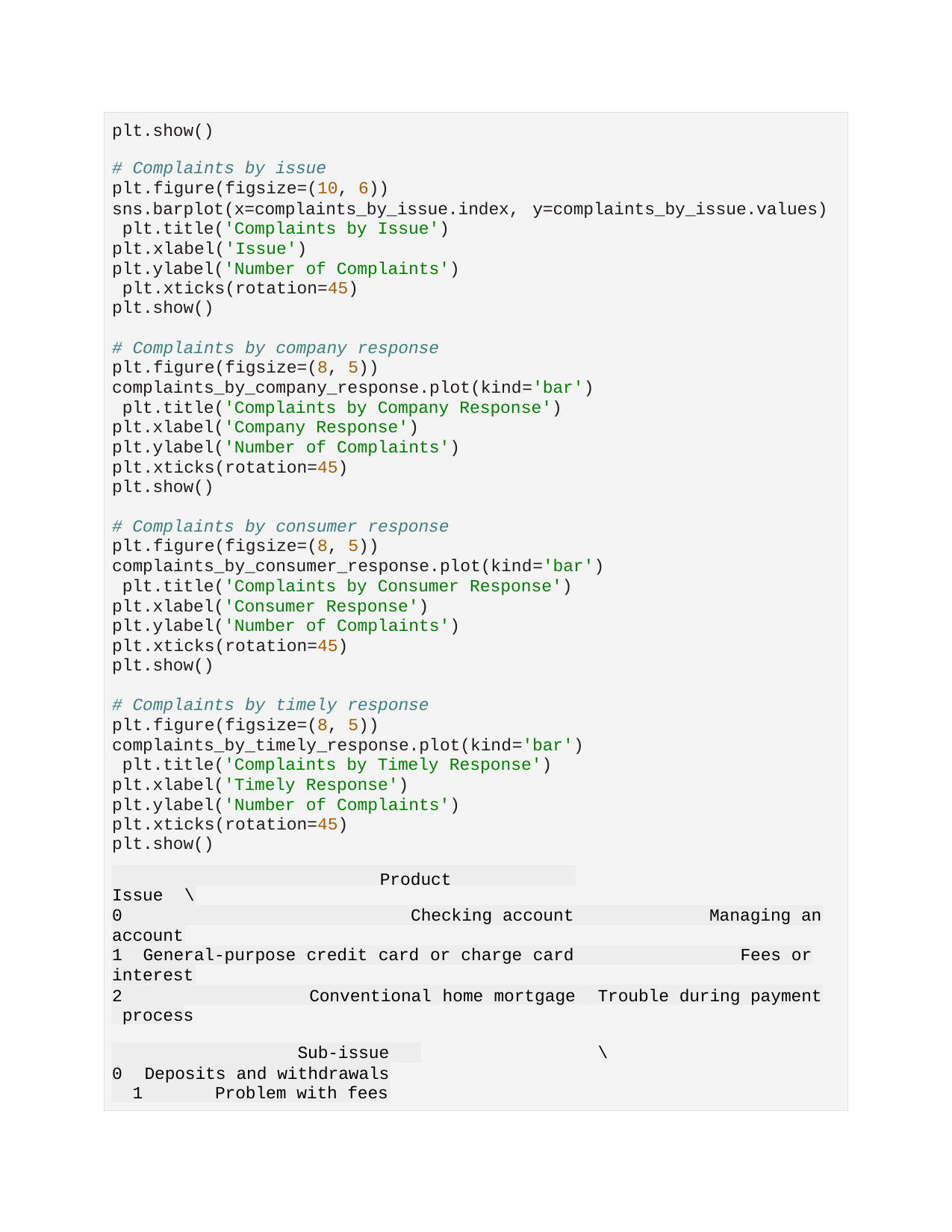

plt.show()
# Complaints by issue
plt.figure(figsize=(10, 6))
sns.barplot(x=complaints_by_issue.index, y=complaints_by_issue.values)  plt.title('Complaints by Issue')
plt.xlabel('Issue')  plt.ylabel('Number of Complaints')  plt.xticks(rotation=45)
plt.show()

# Complaints by company response  plt.figure(figsize=(8, 5))  complaints_by_company_response.plot(kind='bar')  plt.title('Complaints by Company Response')  plt.xlabel('Company Response')  plt.ylabel('Number of Complaints')  plt.xticks(rotation=45)
plt.show()

# Complaints by consumer response  plt.figure(figsize=(8, 5))  complaints_by_consumer_response.plot(kind='bar')  plt.title('Complaints by Consumer Response')  plt.xlabel('Consumer Response')  plt.ylabel('Number of Complaints')  plt.xticks(rotation=45)
plt.show()

# Complaints by timely response  plt.figure(figsize=(8, 5))  complaints_by_timely_response.plot(kind='bar')  plt.title('Complaints by Timely Response')  plt.xlabel('Timely Response')  plt.ylabel('Number of Complaints')  plt.xticks(rotation=45)
plt.show()
Product
Issue	\
0	Checking account
Managing an

account
1	General-purpose credit card or charge card	Fees or

interest
2	Conventional home mortgage	Trouble during payment  process
Sub-issue	\

0	Deposits and withdrawals   1

Problem with fees